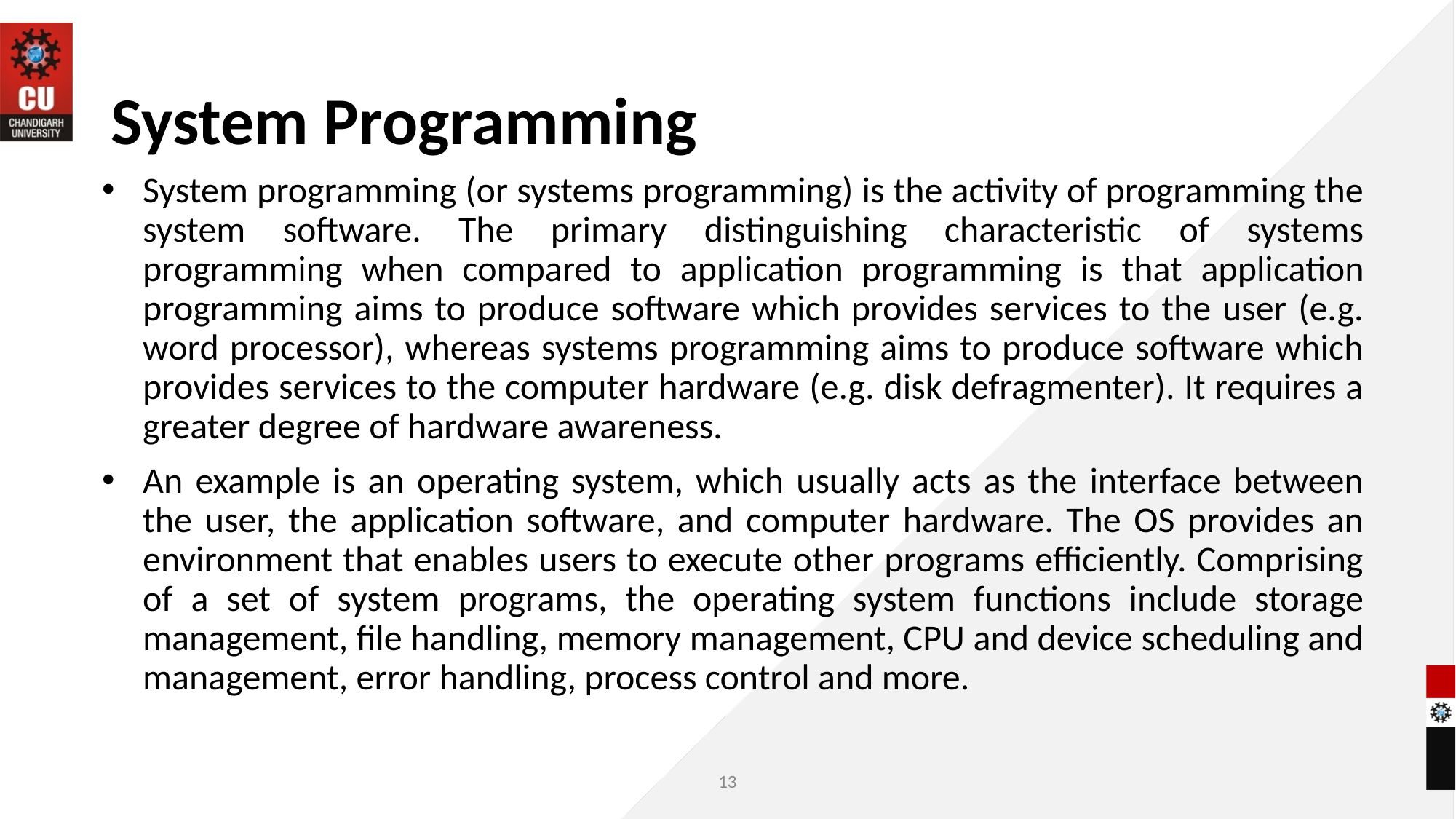

# System Programming
System programming (or systems programming) is the activity of programming the system software. The primary distinguishing characteristic of systems programming when compared to application programming is that application programming aims to produce software which provides services to the user (e.g. word processor), whereas systems programming aims to produce software which provides services to the computer hardware (e.g. disk defragmenter). It requires a greater degree of hardware awareness.
An example is an operating system, which usually acts as the interface between the user, the application software, and computer hardware. The OS provides an environment that enables users to execute other programs efficiently. Comprising of a set of system programs, the operating system functions include storage management, file handling, memory management, CPU and device scheduling and management, error handling, process control and more.

13